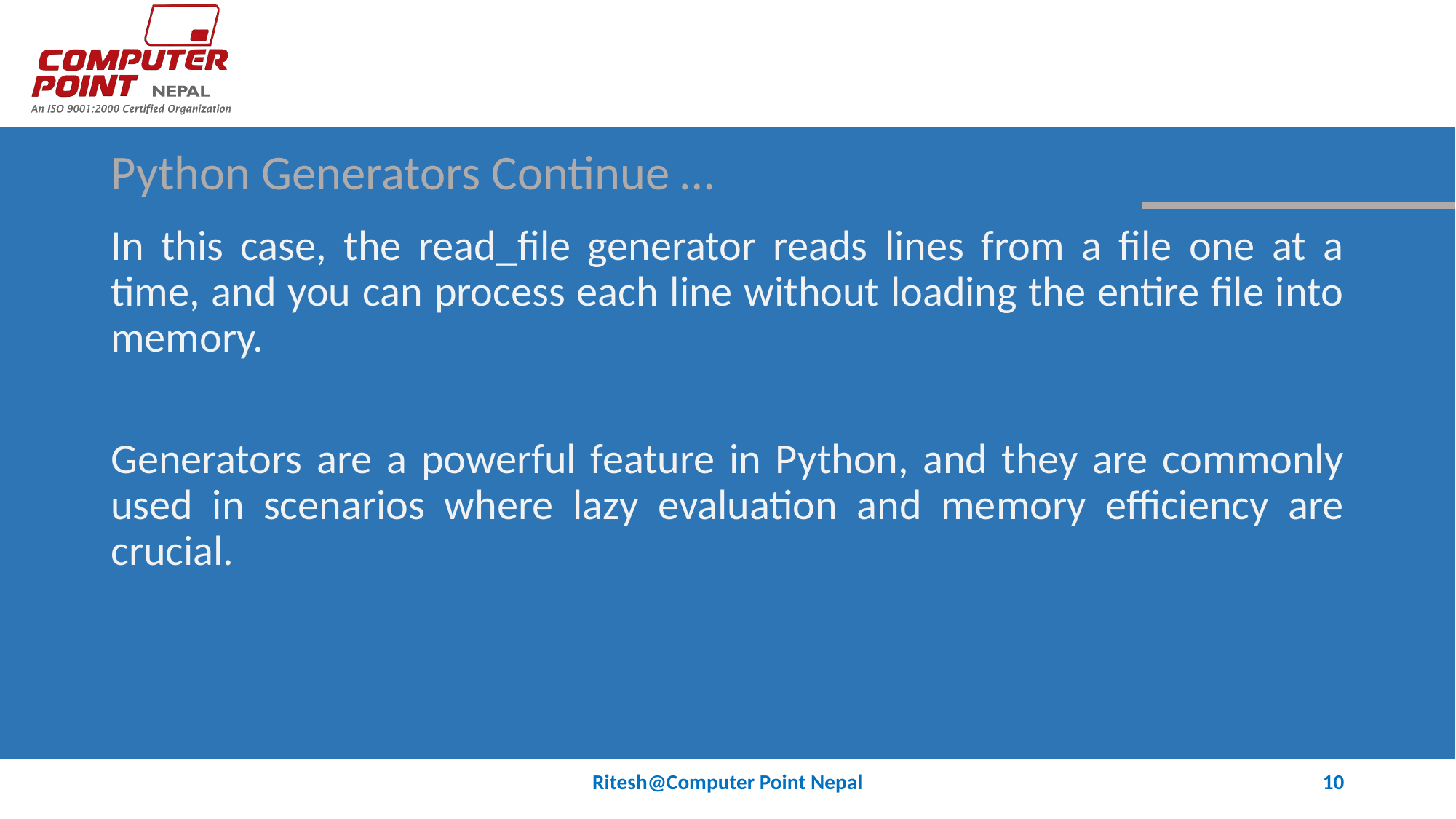

# Python Generators Continue …
In this case, the read_file generator reads lines from a file one at a time, and you can process each line without loading the entire file into memory.

Generators are a powerful feature in Python, and they are commonly used in scenarios where lazy evaluation and memory efficiency are crucial.

Ritesh@Computer Point Nepal

10